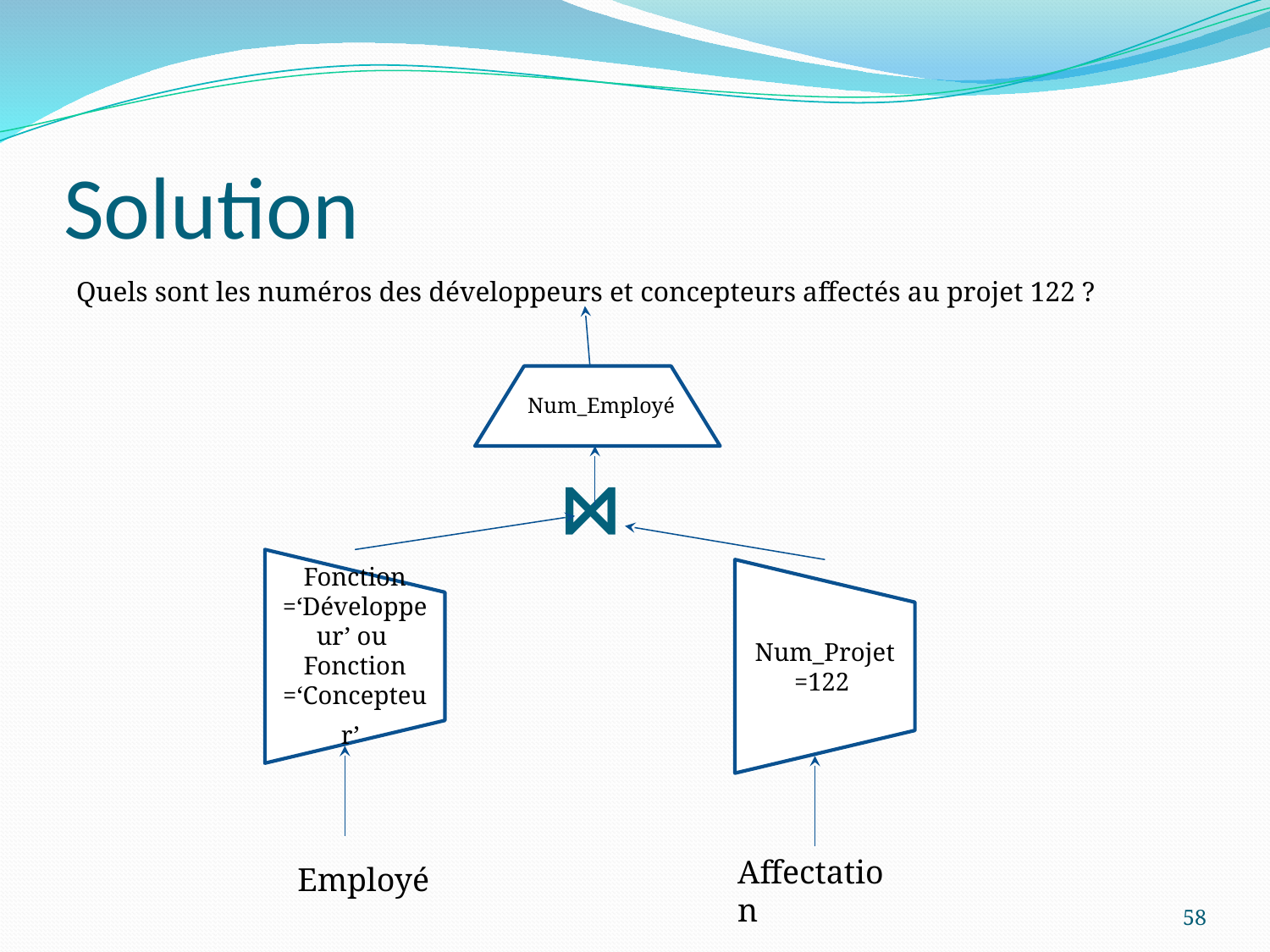

# Solution
Quels sont les numéros des développeurs et concepteurs affectés au projet 122 ?

Num_Employé
⋈

Fonction =‘Développeur’ ou
Fonction =‘Concepteur’
Num_Projet =122
Affectation
Employé
58